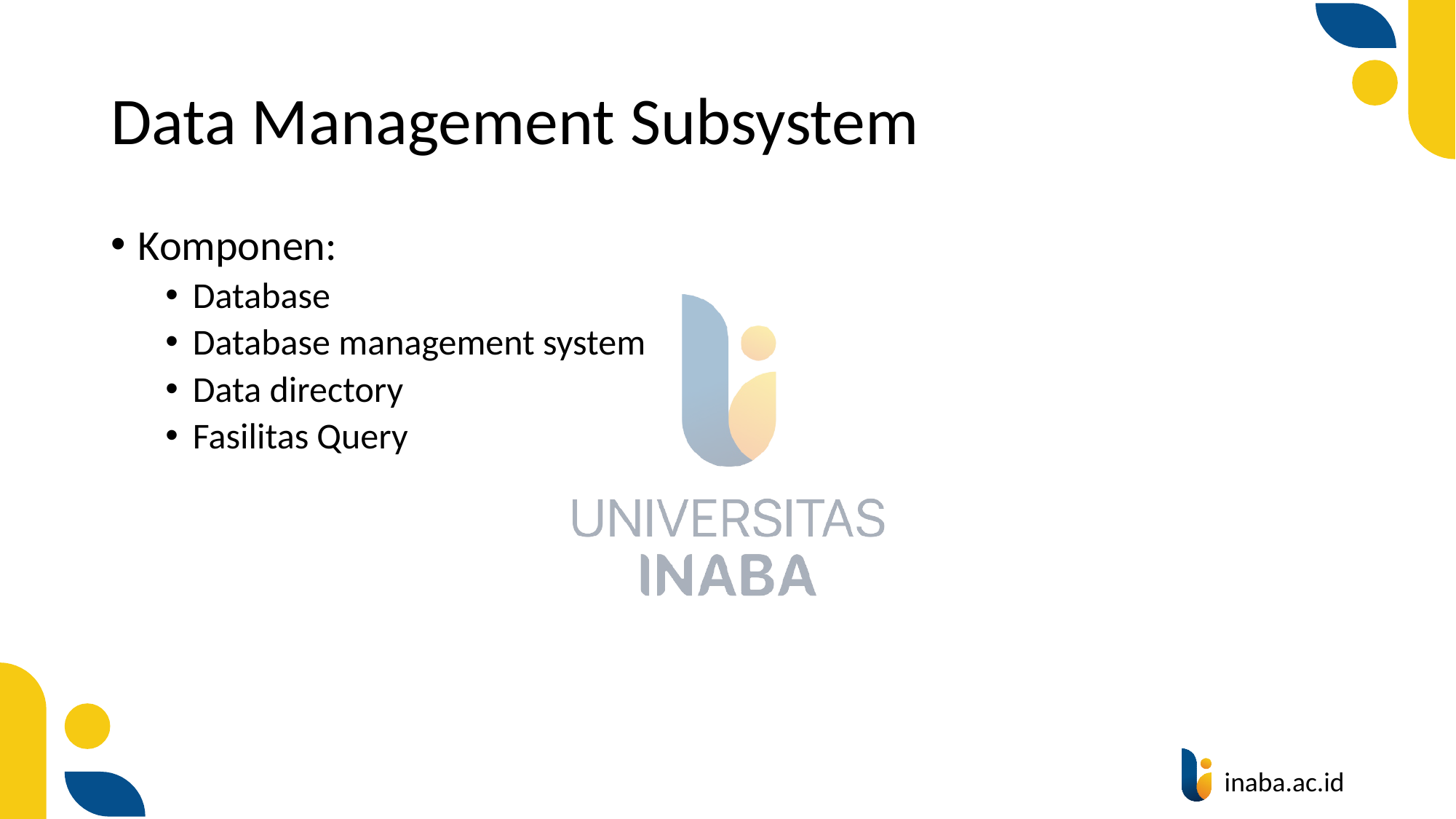

# Data Management Subsystem
Komponen:
Database
Database management system
Data directory
Fasilitas Query